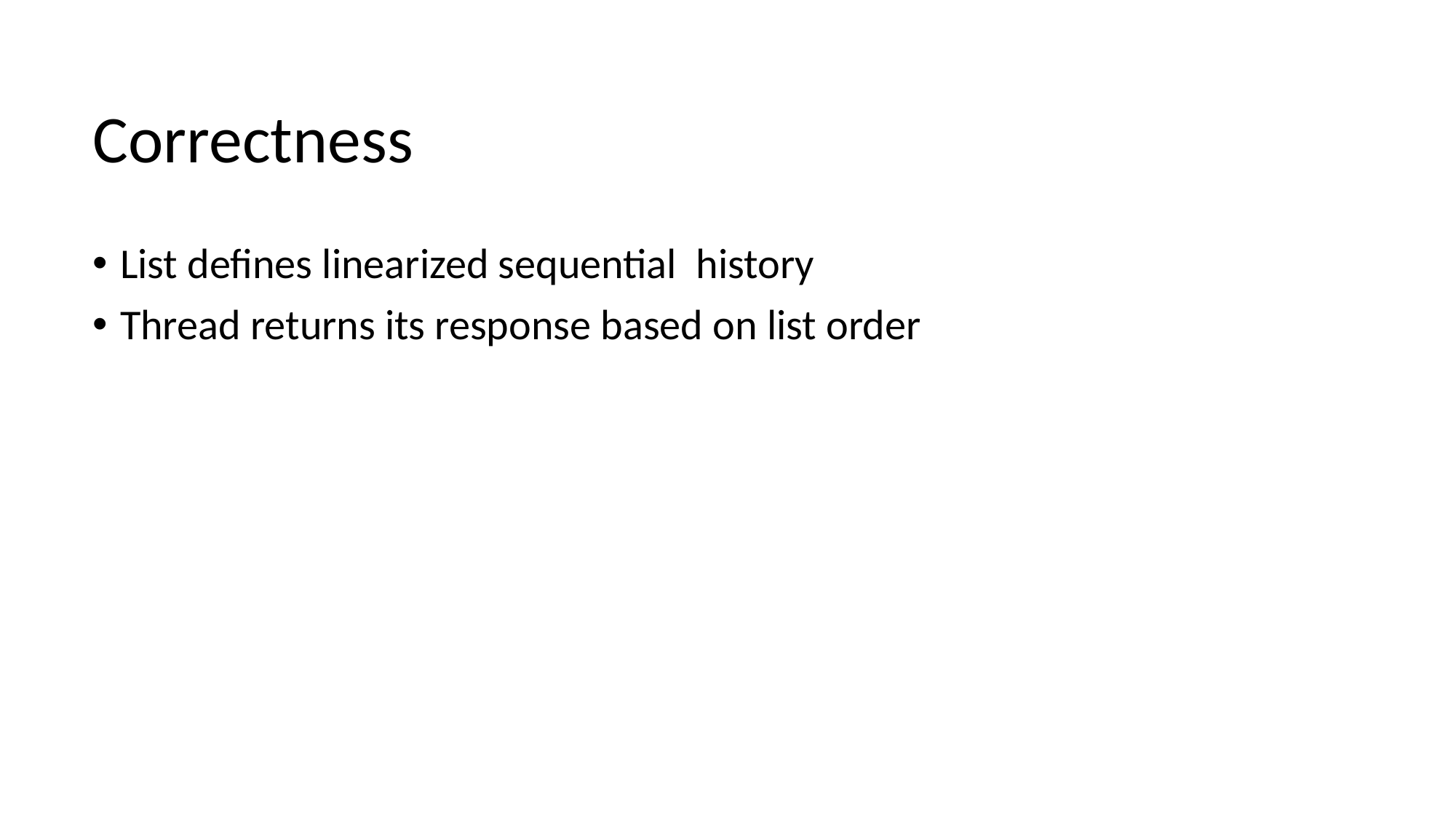

# Correctness
List defines linearized sequential  history
Thread returns its response based on list order